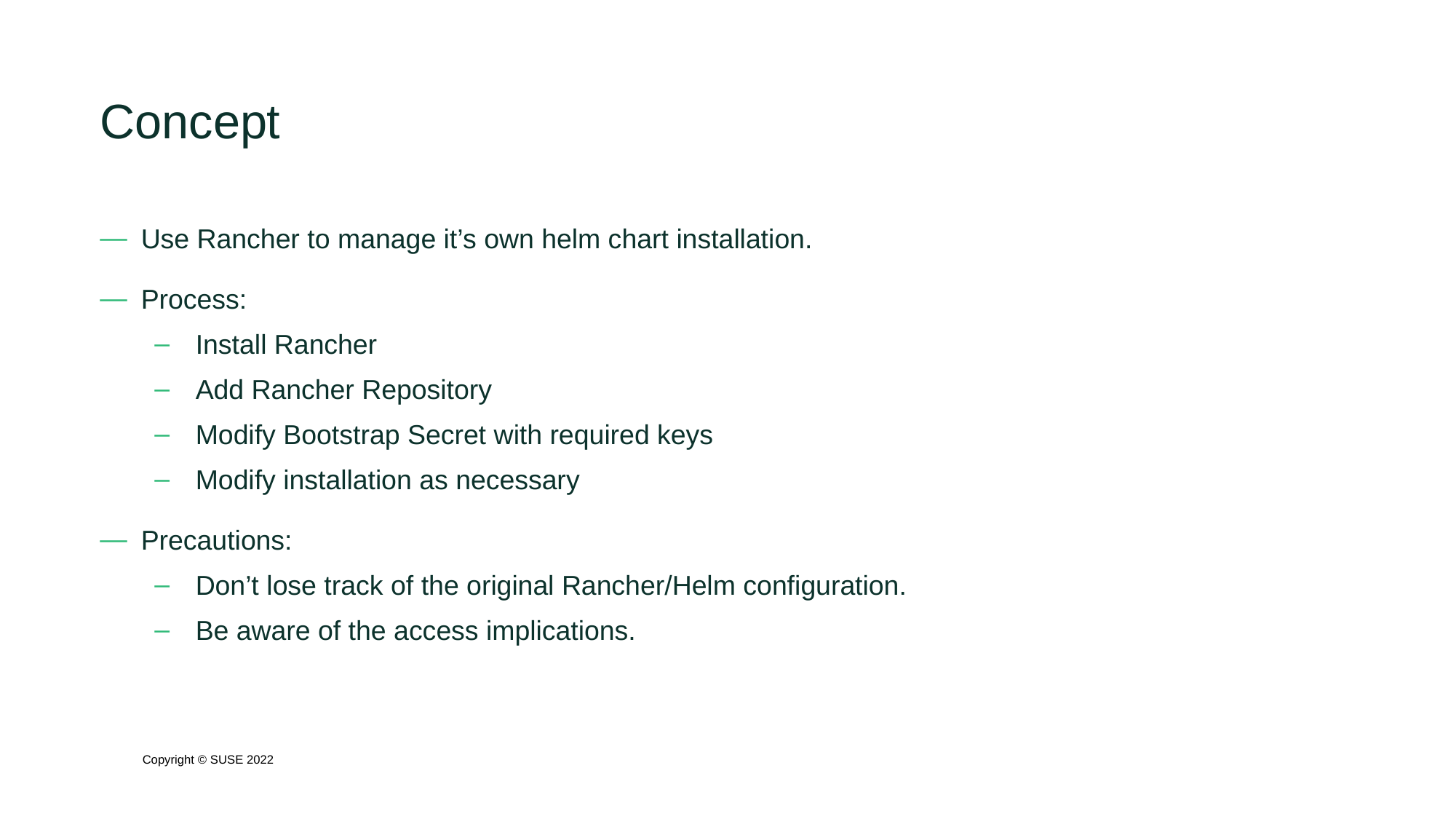

# Concept
Use Rancher to manage it’s own helm chart installation.
Process:
Install Rancher
Add Rancher Repository
Modify Bootstrap Secret with required keys
Modify installation as necessary
Precautions:
Don’t lose track of the original Rancher/Helm configuration.
Be aware of the access implications.